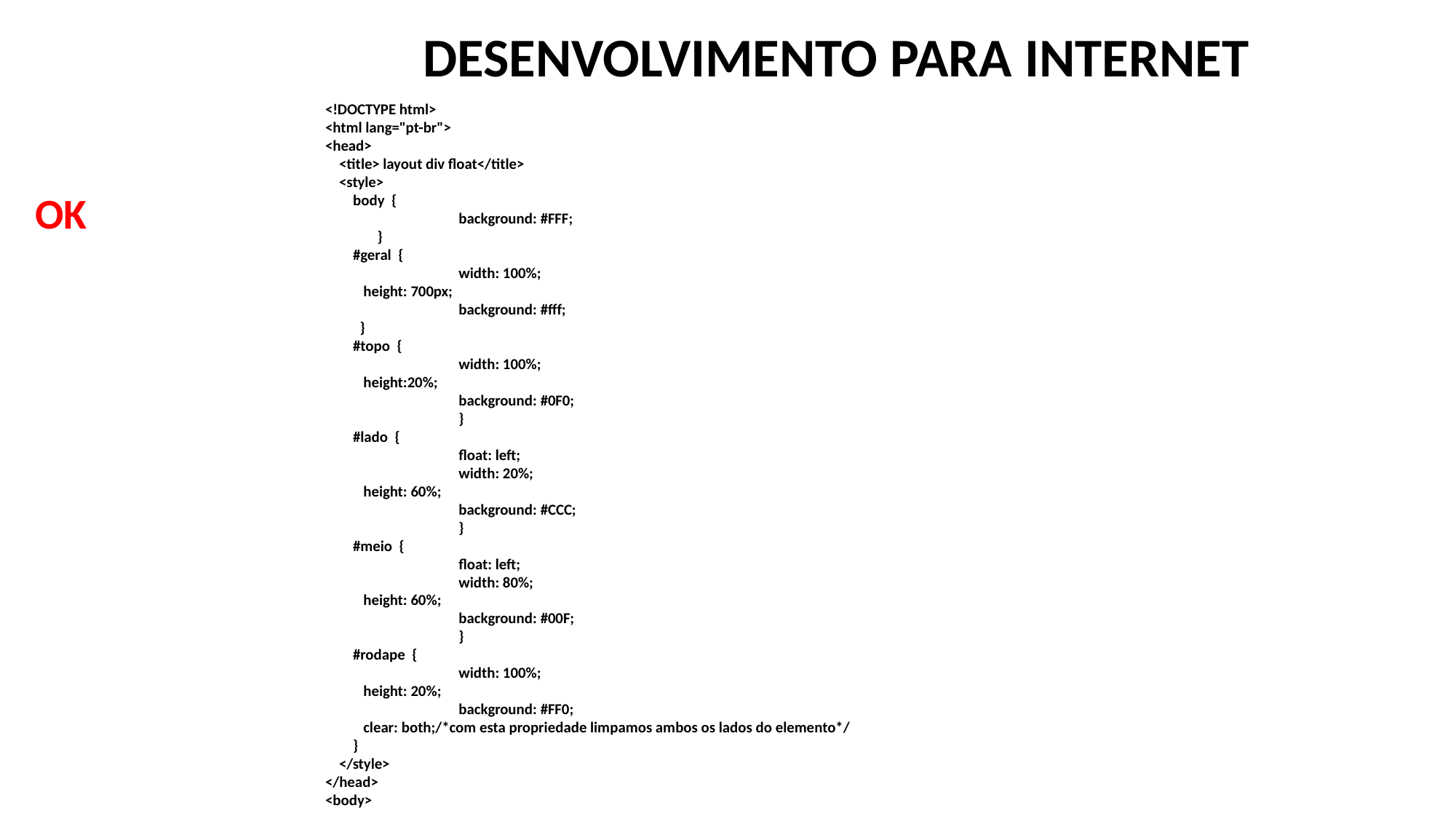

DESENVOLVIMENTO PARA INTERNET
<!DOCTYPE html>
<html lang="pt-br">
<head>
    <title> layout div float</title>
    <style>
        body  {
	       background: #FFF;
               }
        #geral  {
	       width: 100%;
           height: 700px;
	       background: #fff;
          }
        #topo  {
	       width: 100%;
           height:20%;
	       background: #0F0;
	       }
        #lado  {
	       float: left;
	       width: 20%;
           height: 60%;
	       background: #CCC;
	       }
        #meio  {
	       float: left;
	       width: 80%;
           height: 60%;
	       background: #00F;
	       }
        #rodape  {
	       width: 100%;
           height: 20%;
	       background: #FF0;
           clear: both;/*com esta propriedade limpamos ambos os lados do elemento*/
        }
    </style>
</head>
<body>

<div id="geral">
	<div id="topo">esta é a div topo</div>
	<div id="lado">esta é a div lado</div>
	<div id="meio">esta é a div meio</div>
	<div id="rodape">esta é a div rodapé</div>
</div>

</body>
</html>

OK